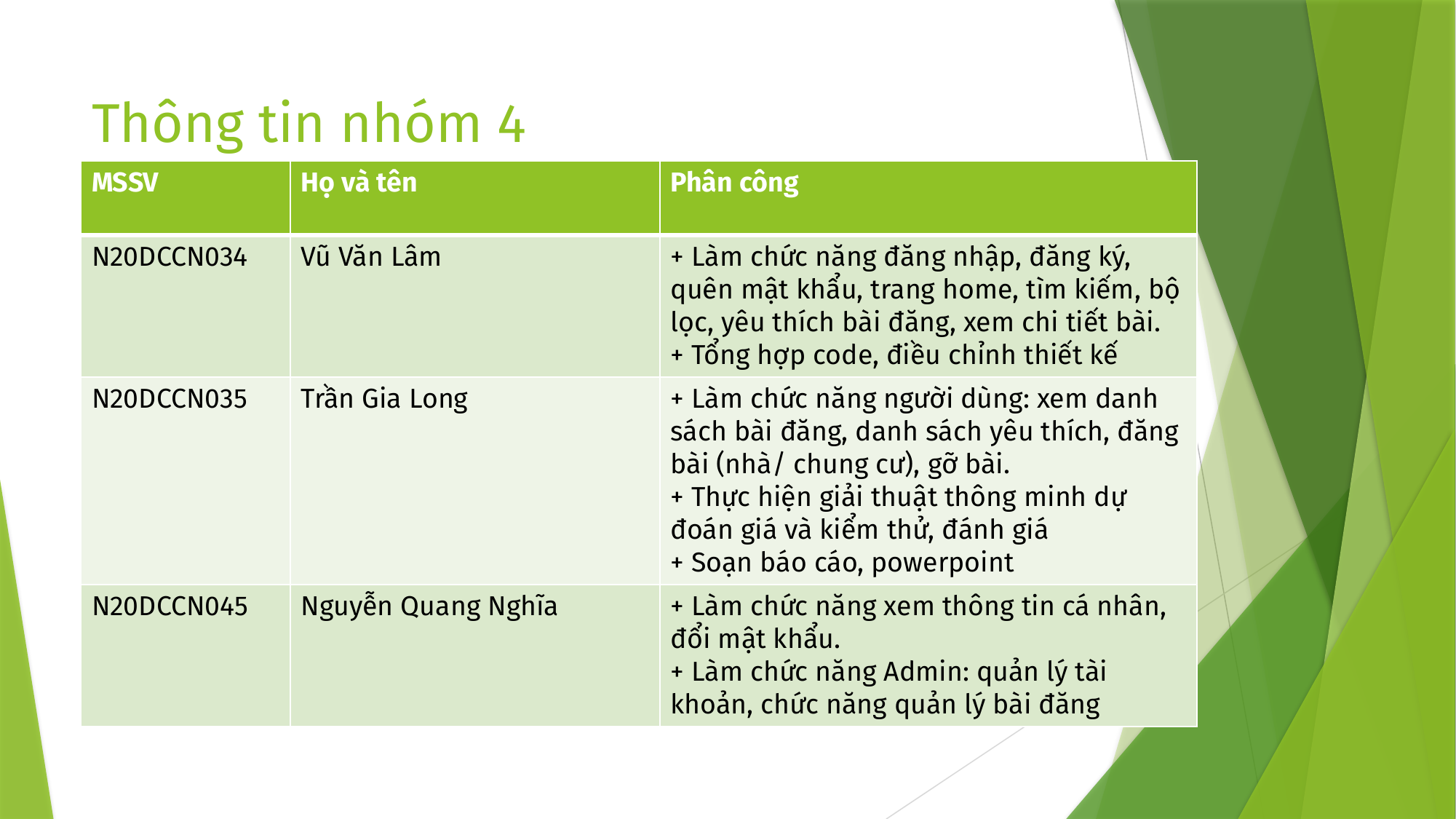

# Thông tin nhóm 4
| MSSV | Họ và tên | Phân công |
| --- | --- | --- |
| N20DCCN034 | Vũ Văn Lâm | + Làm chức năng đăng nhập, đăng ký, quên mật khẩu, trang home, tìm kiếm, bộ lọc, yêu thích bài đăng, xem chi tiết bài. + Tổng hợp code, điều chỉnh thiết kế |
| N20DCCN035 | Trần Gia Long | + Làm chức năng người dùng: xem danh sách bài đăng, danh sách yêu thích, đăng bài (nhà/ chung cư), gỡ bài. + Thực hiện giải thuật thông minh dự đoán giá và kiểm thử, đánh giá + Soạn báo cáo, powerpoint |
| N20DCCN045 | Nguyễn Quang Nghĩa | + Làm chức năng xem thông tin cá nhân, đổi mật khẩu. + Làm chức năng Admin: quản lý tài khoản, chức năng quản lý bài đăng |